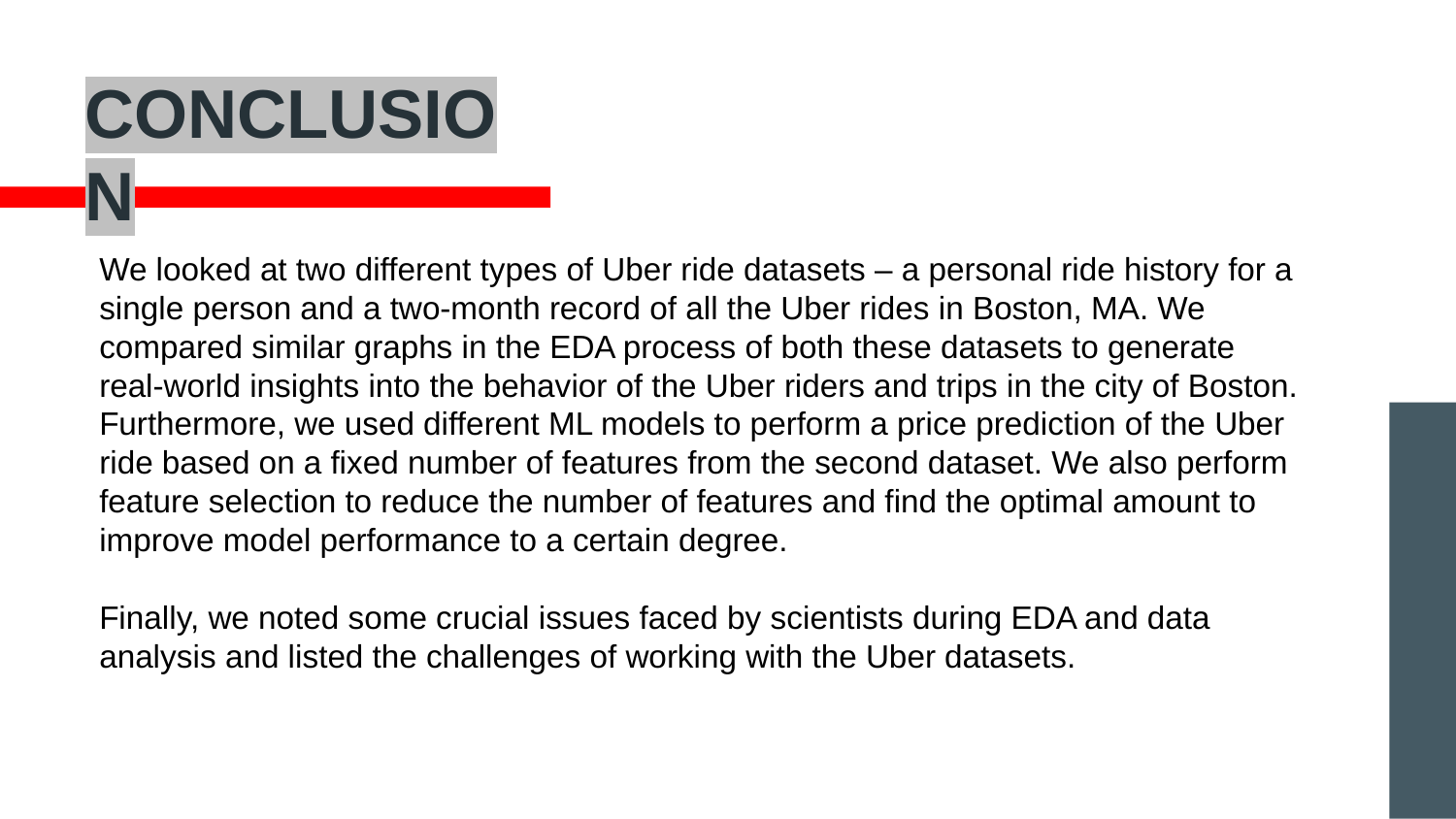

# CONCLUSION

We looked at two different types of Uber ride datasets – a personal ride history for a single person and a two-month record of all the Uber rides in Boston, MA. We compared similar graphs in the EDA process of both these datasets to generate real-world insights into the behavior of the Uber riders and trips in the city of Boston. Furthermore, we used different ML models to perform a price prediction of the Uber ride based on a fixed number of features from the second dataset. We also perform feature selection to reduce the number of features and find the optimal amount to improve model performance to a certain degree.

Finally, we noted some crucial issues faced by scientists during EDA and data analysis and listed the challenges of working with the Uber datasets.